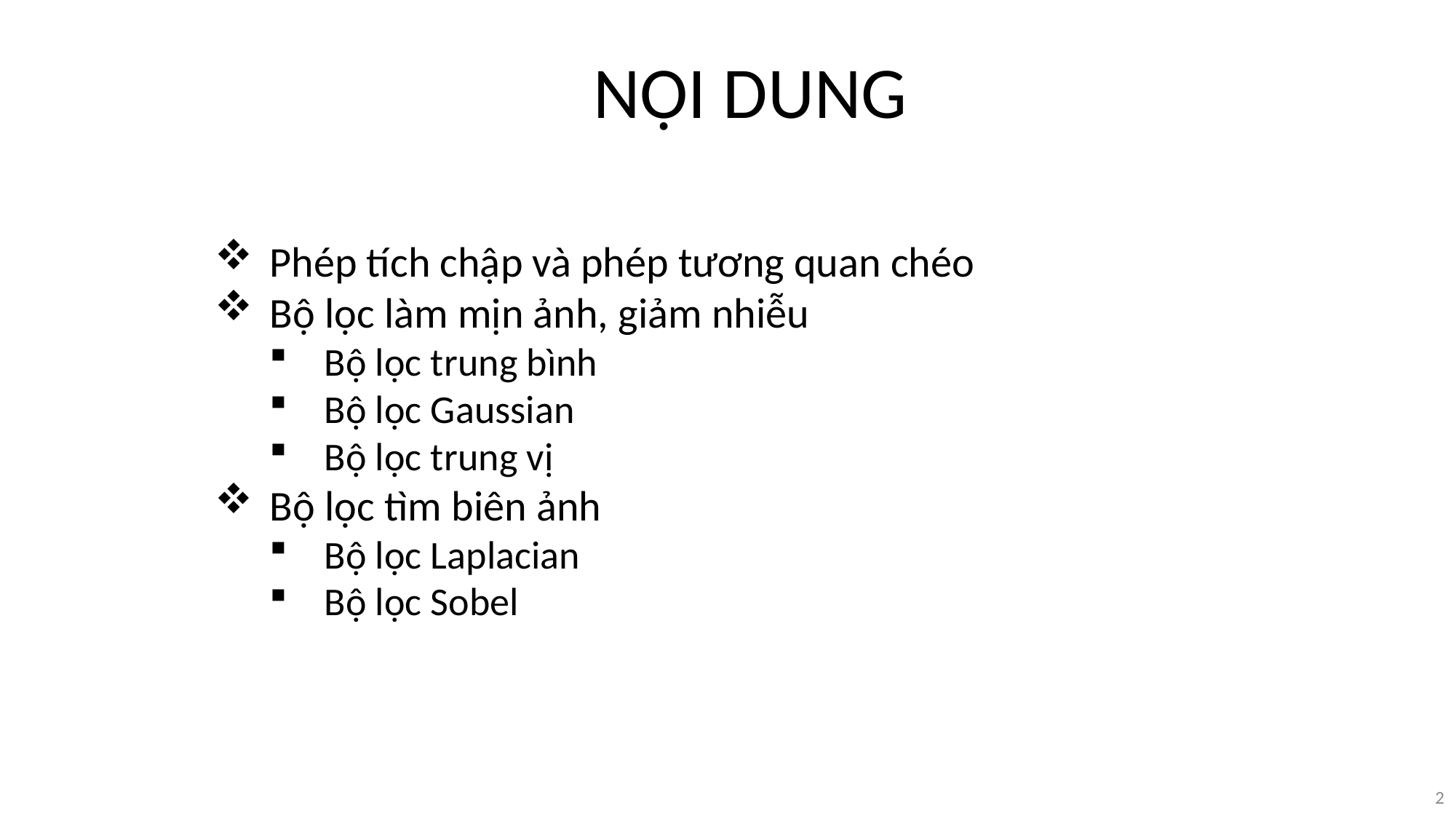

NỘI DUNG
Phép tích chập và phép tương quan chéo
Bộ lọc làm mịn ảnh, giảm nhiễu
Bộ lọc trung bình
Bộ lọc Gaussian
Bộ lọc trung vị
Bộ lọc tìm biên ảnh
Bộ lọc Laplacian
Bộ lọc Sobel
2